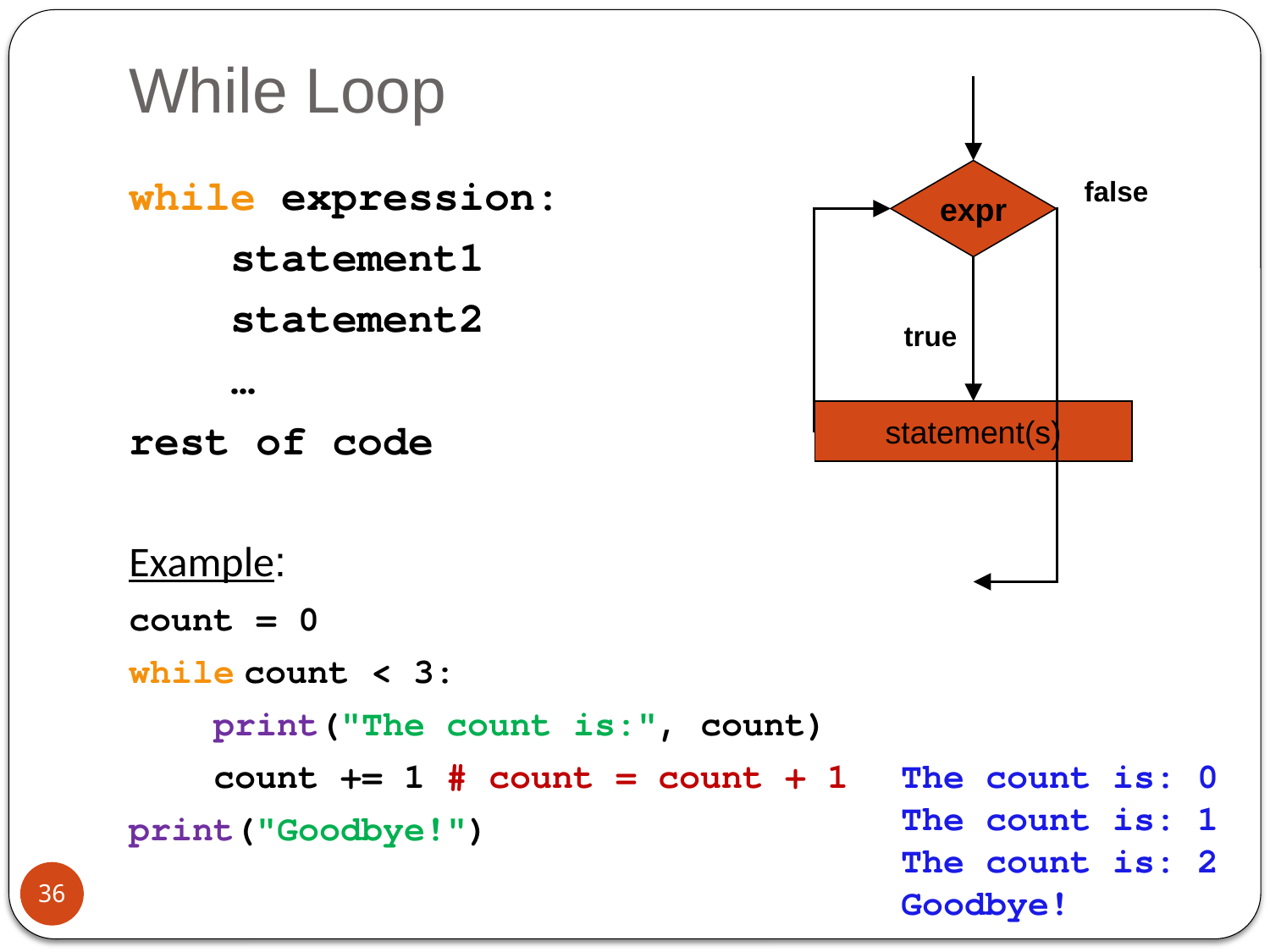

# While Loop
expr
false
true
statement(s)
while expression:
    statement1
    statement2
    …
rest of code

Example:
count = 0
while count < 3:
    print("The count is:", count)
    count += 1 # count = count + 1
print("Goodbye!")

The count is: 0
The count is: 1
The count is: 2
Goodbye!
36